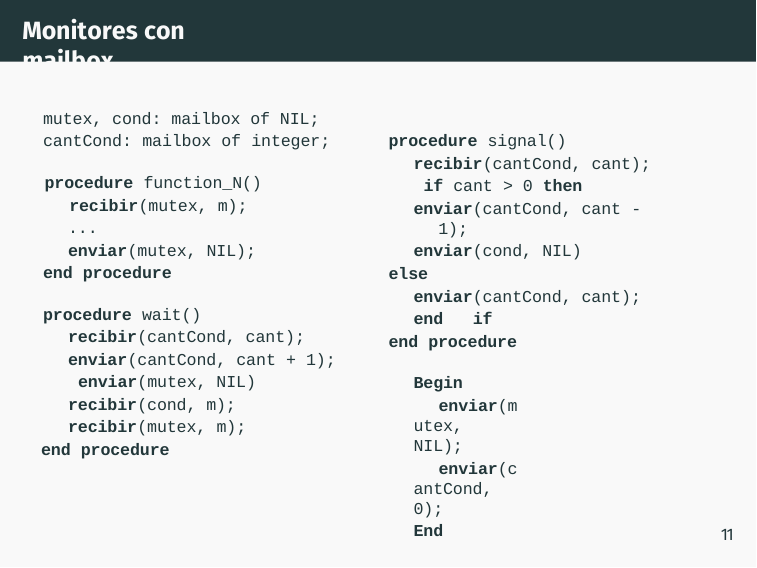

# Monitores con mailbox
mutex, cond: mailbox of NIL;  cantCond: mailbox of integer;
procedure function_N()
recibir(mutex, m);
...
enviar(mutex, NIL);
end procedure
procedure wait()  recibir(cantCond, cant);  enviar(cantCond, cant + 1);  enviar(mutex, NIL)  recibir(cond, m);  recibir(mutex, m);
end procedure
procedure signal()  recibir(cantCond, cant);  if cant > 0 then
enviar(cantCond, cant - 1);
enviar(cond, NIL)
else
enviar(cantCond, cant);
end if  end procedure
Begin
enviar(mutex, NIL);
enviar(cantCond, 0);
End
11